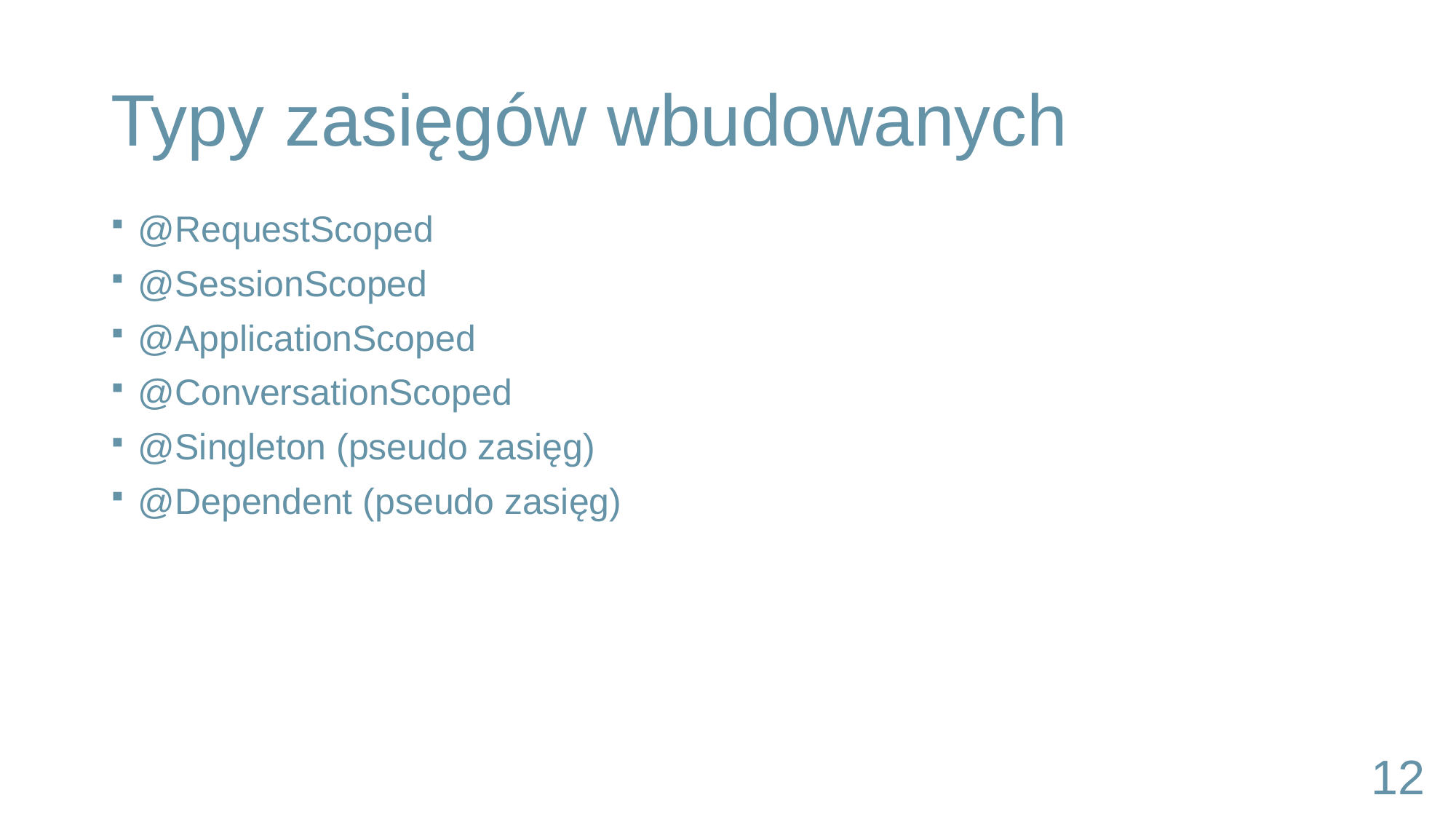

# Typy zasięgów wbudowanych
@RequestScoped
@SessionScoped
@ApplicationScoped
@ConversationScoped
@Singleton (pseudo zasięg)
@Dependent (pseudo zasięg)
12